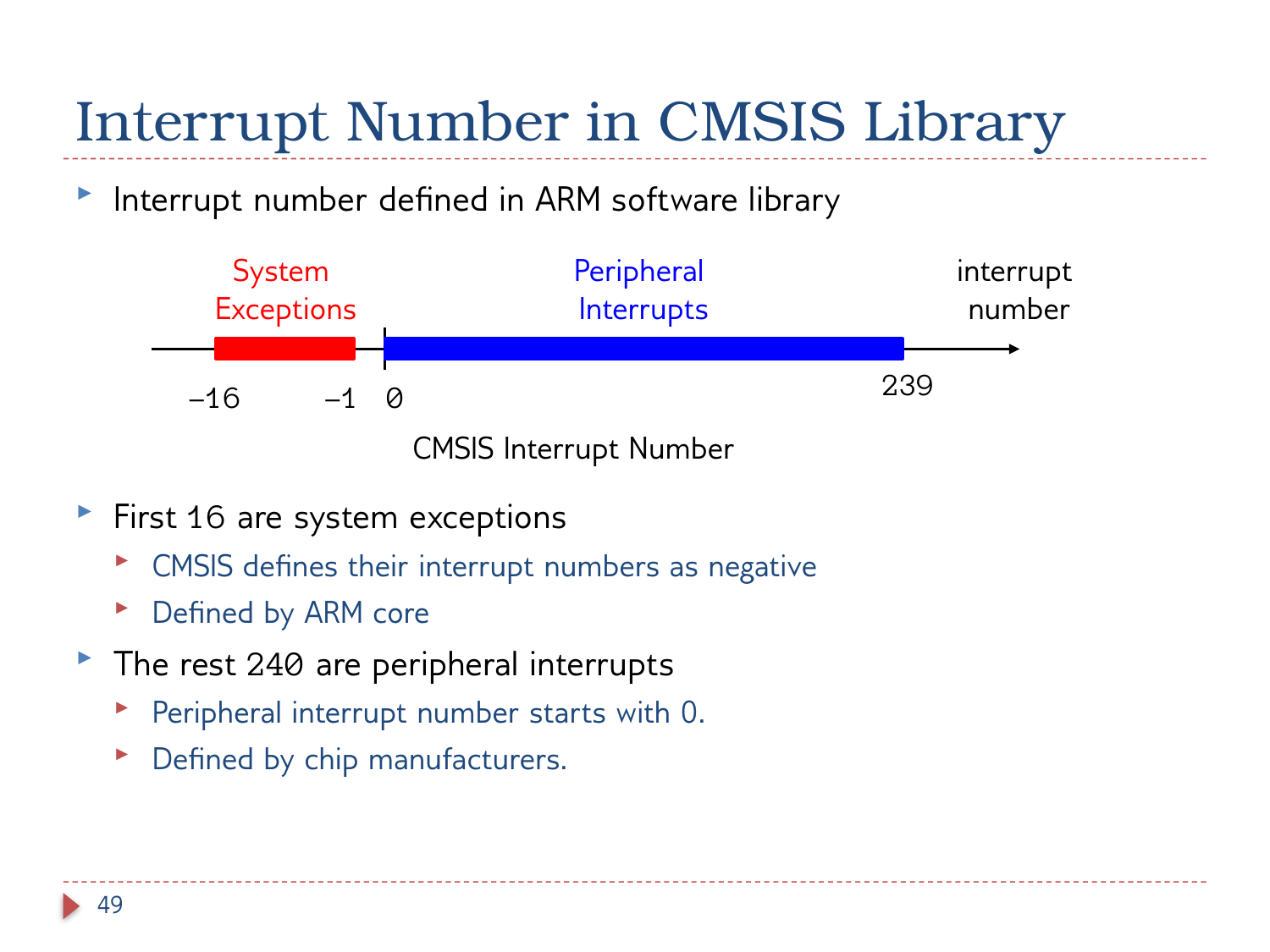

# Interrupt Number in CMSIS Library
Interrupt number defined in ARM software library

First 16 are system exceptions
CMSIS defines their interrupt numbers as negative
Defined by ARM core
The rest 240 are peripheral interrupts
Peripheral interrupt number starts with 0.
Defined by chip manufacturers.
System
Exceptions
Peripheral
Interrupts
interrupt
number

239
-1
0
-16
CMSIS Interrupt Number
49